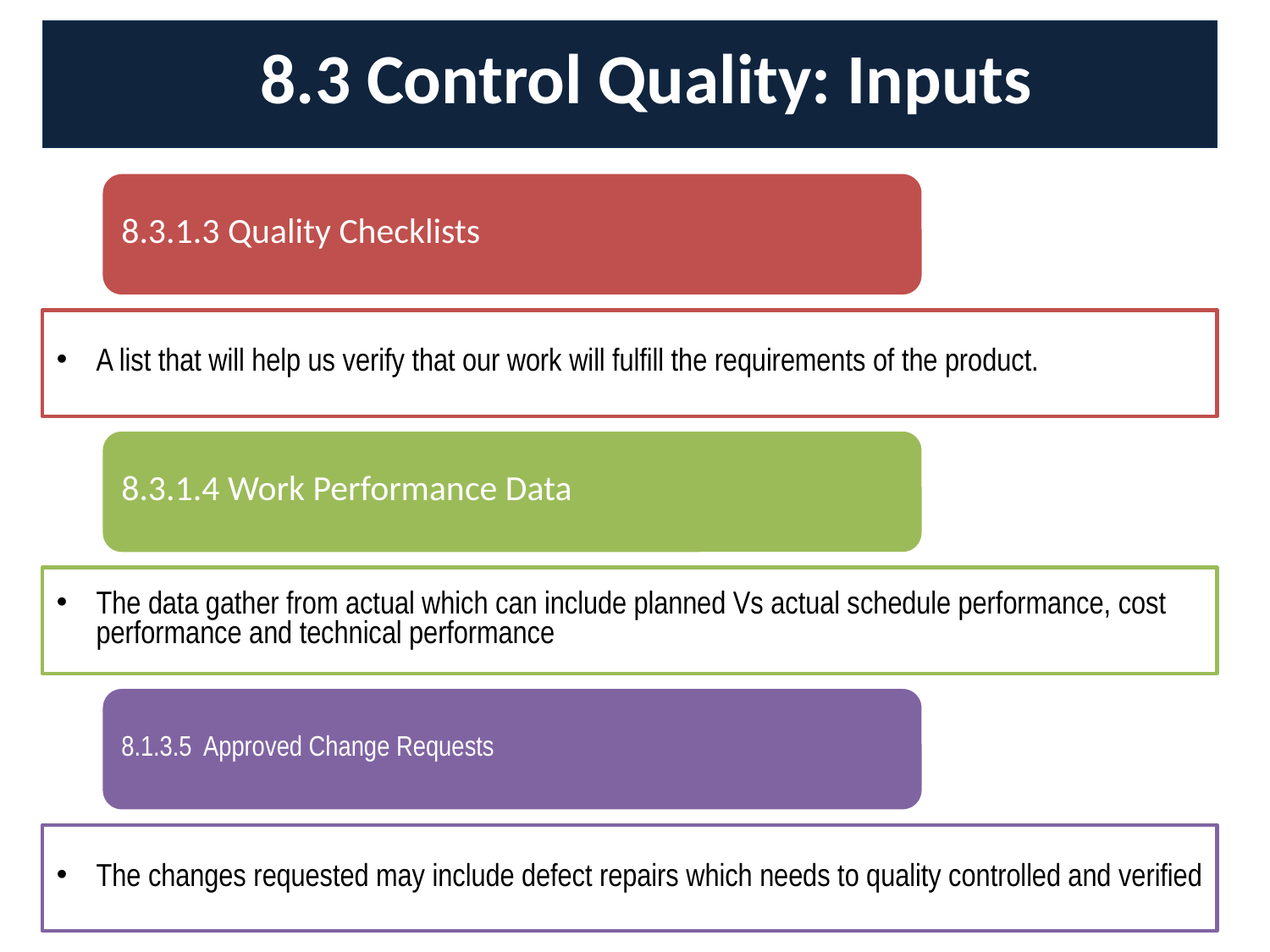

8.3 Control Quality: Inputs
8.3.1.3 Quality Checklists
8.3.1.4 Work Performance Data
The data gather from actual which can include planned Vs actual schedule performance, cost performance and technical performance
A list that will help us verify that our work will fulfill the requirements of the product.
8.1.3.5  Approved Change Requests
The changes requested may include defect repairs which needs to quality controlled and verified